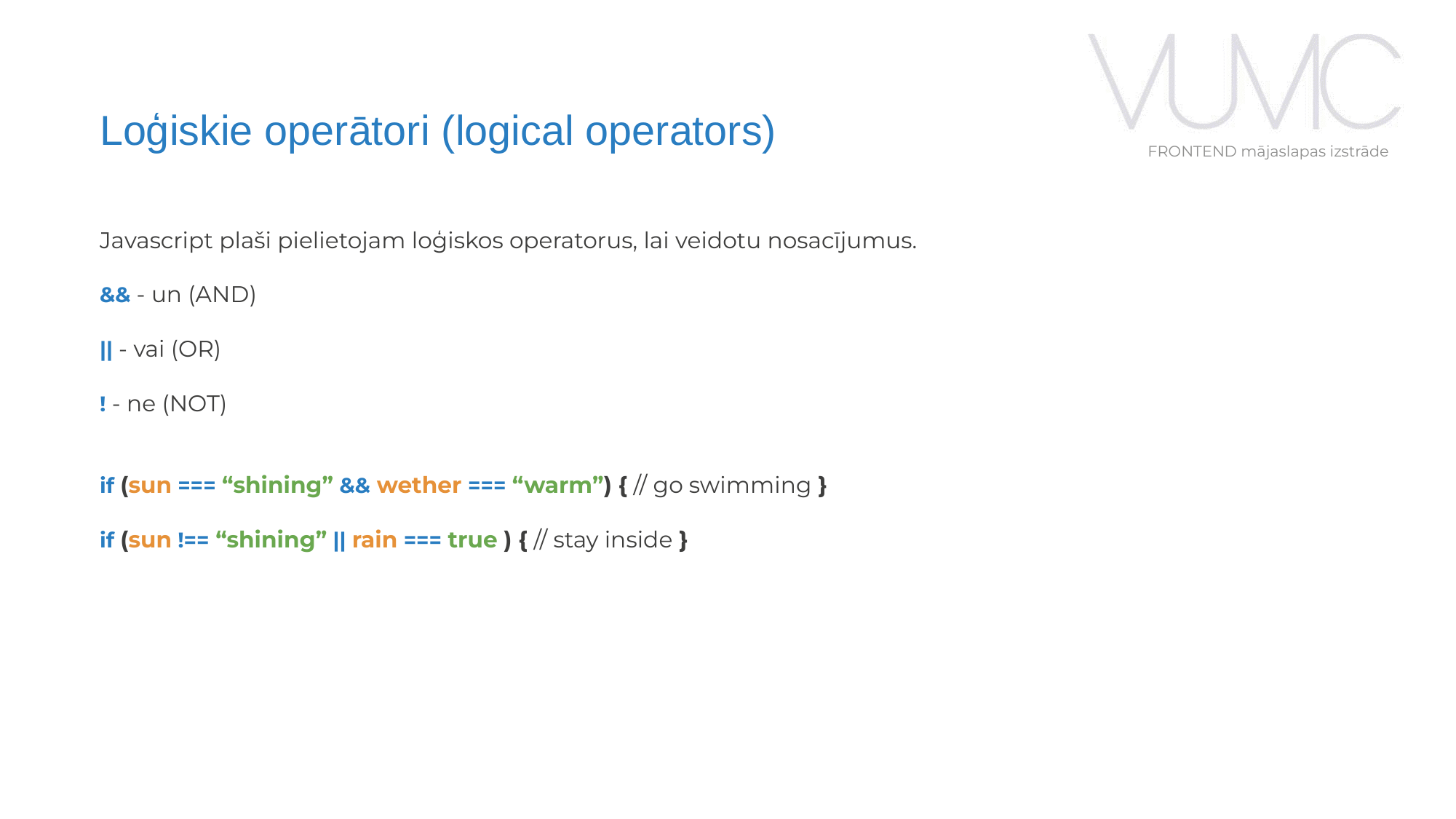

Loģiskie operātori (logical operators)
FRONTEND mājaslapas izstrāde
Javascript plaši pielietojam loģiskos operatorus, lai veidotu nosacījumus.
&& - un (AND)

|| - vai (OR)

! - ne (NOT)

if (sun === “shining” && wether === “warm”) { // go swimming }

if (sun !== “shining” || rain === true ) { // stay inside }
25